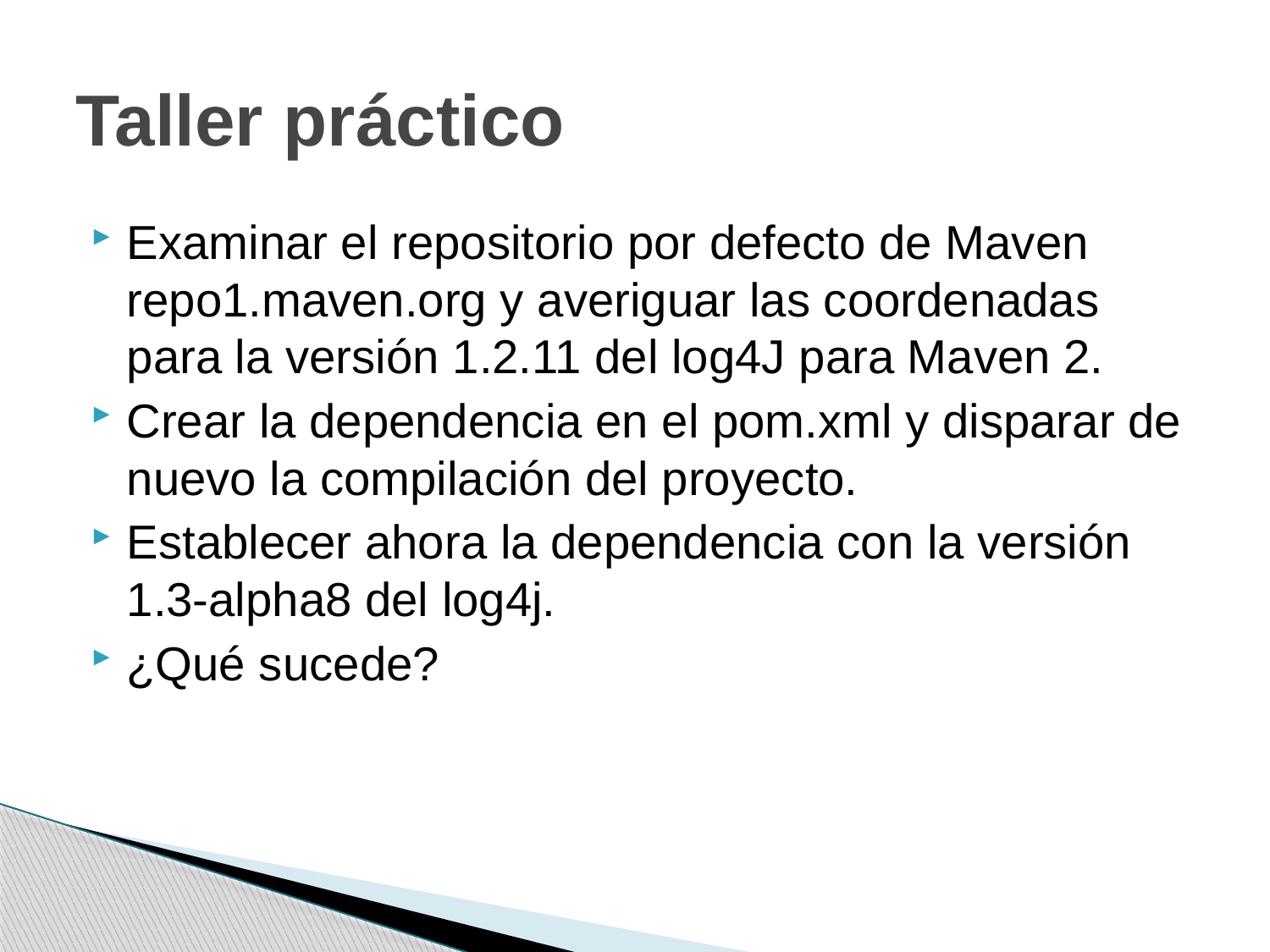

# Taller práctico
Examinar el repositorio por defecto de Maven repo1.maven.org y averiguar las coordenadas para la versión 1.2.11 del log4J para Maven 2.
Crear la dependencia en el pom.xml y disparar de nuevo la compilación del proyecto.
Establecer ahora la dependencia con la versión 1.3-alpha8 del log4j.
¿Qué sucede?